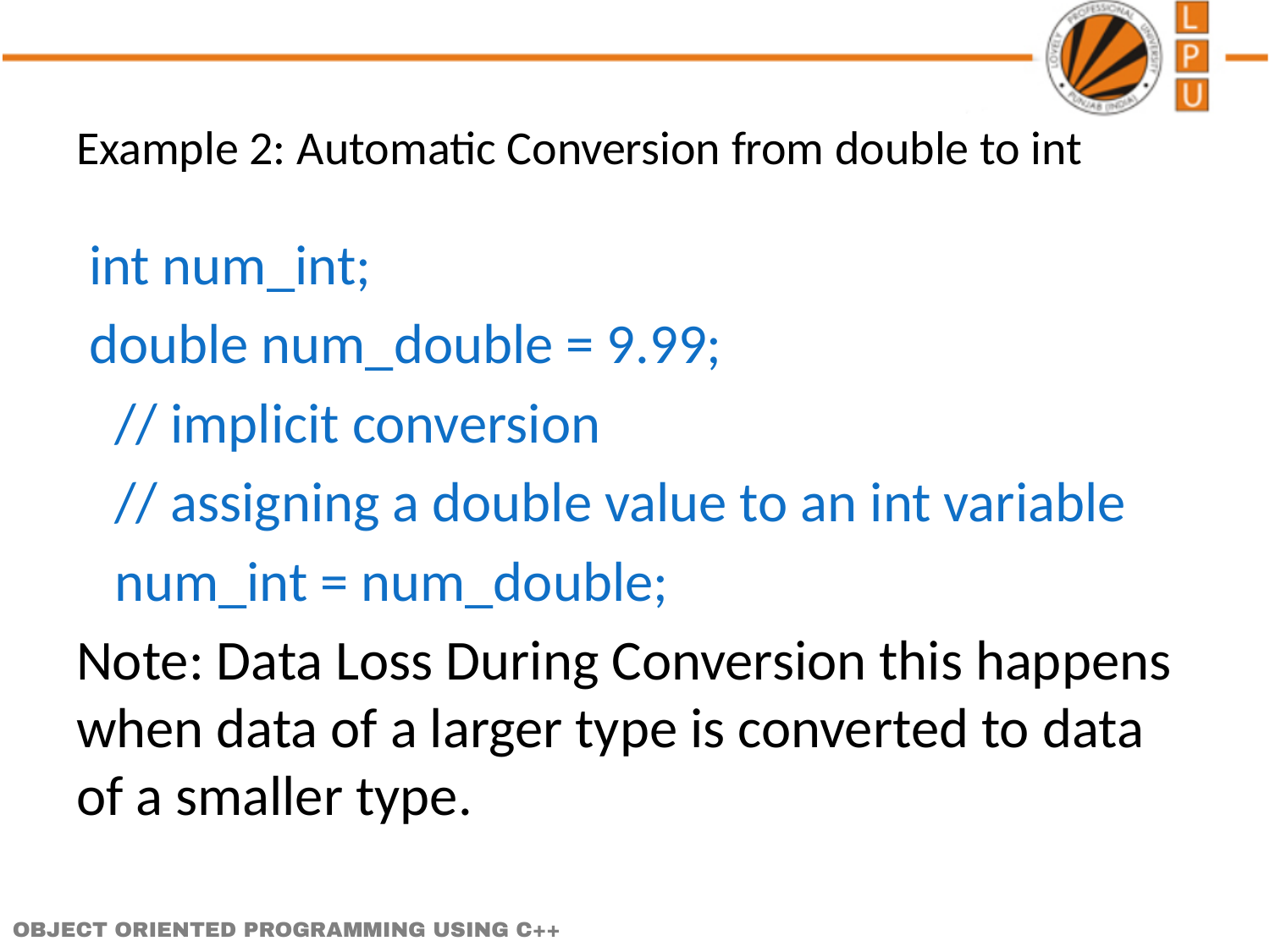

# Example 2: Automatic Conversion from double to int
 int num_int;
 double num_double = 9.99;
   // implicit conversion
   // assigning a double value to an int variable
   num_int = num_double;
Note: Data Loss During Conversion this happens when data of a larger type is converted to data of a smaller type.